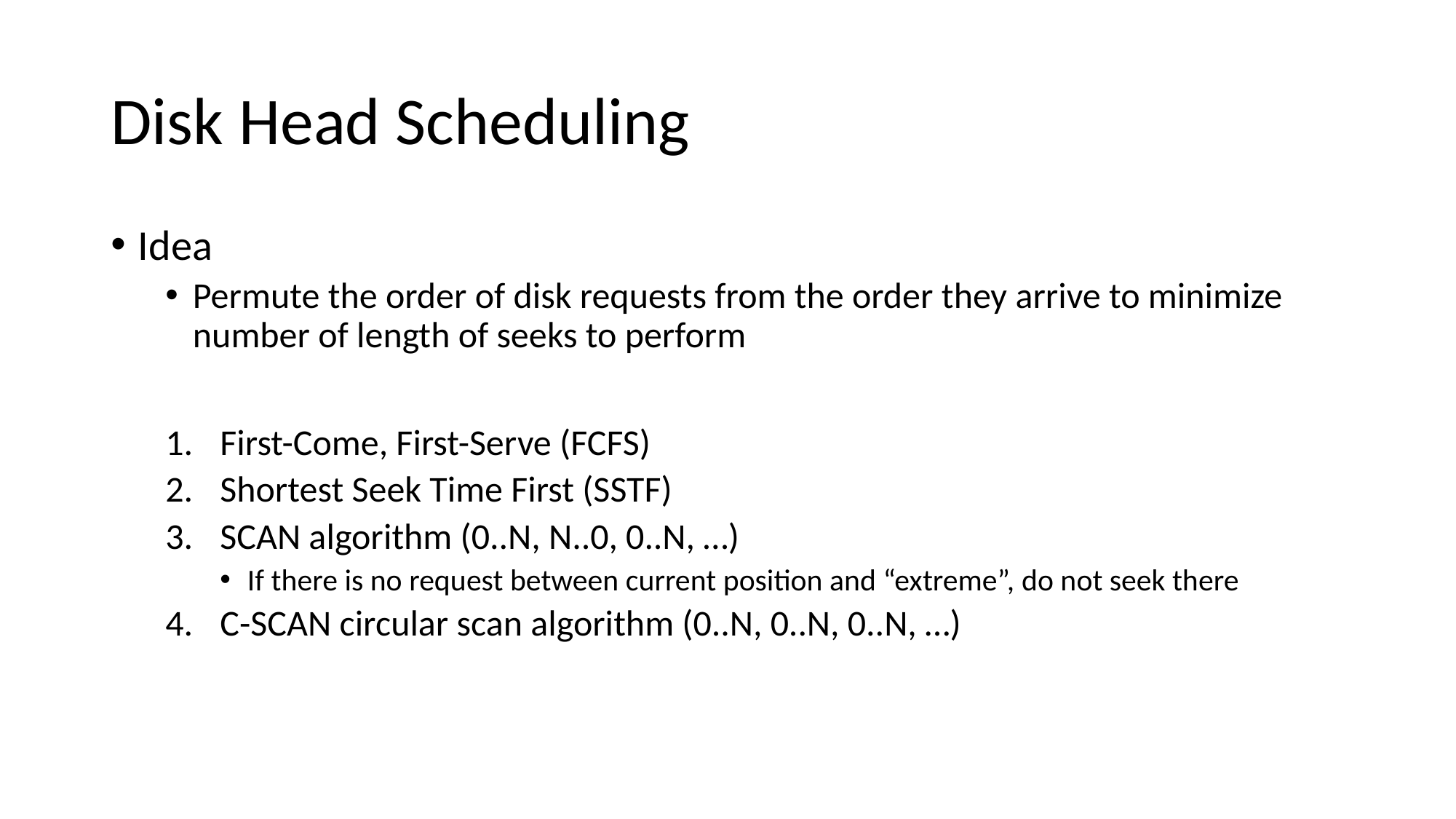

# Disk Head Scheduling
Idea
Permute the order of disk requests from the order they arrive to minimize number of length of seeks to perform

First-Come, First-Serve (FCFS)
Shortest Seek Time First (SSTF)
SCAN algorithm (0..N, N..0, 0..N, …)
If there is no request between current position and “extreme”, do not seek there
C-SCAN circular scan algorithm (0..N, 0..N, 0..N, …)